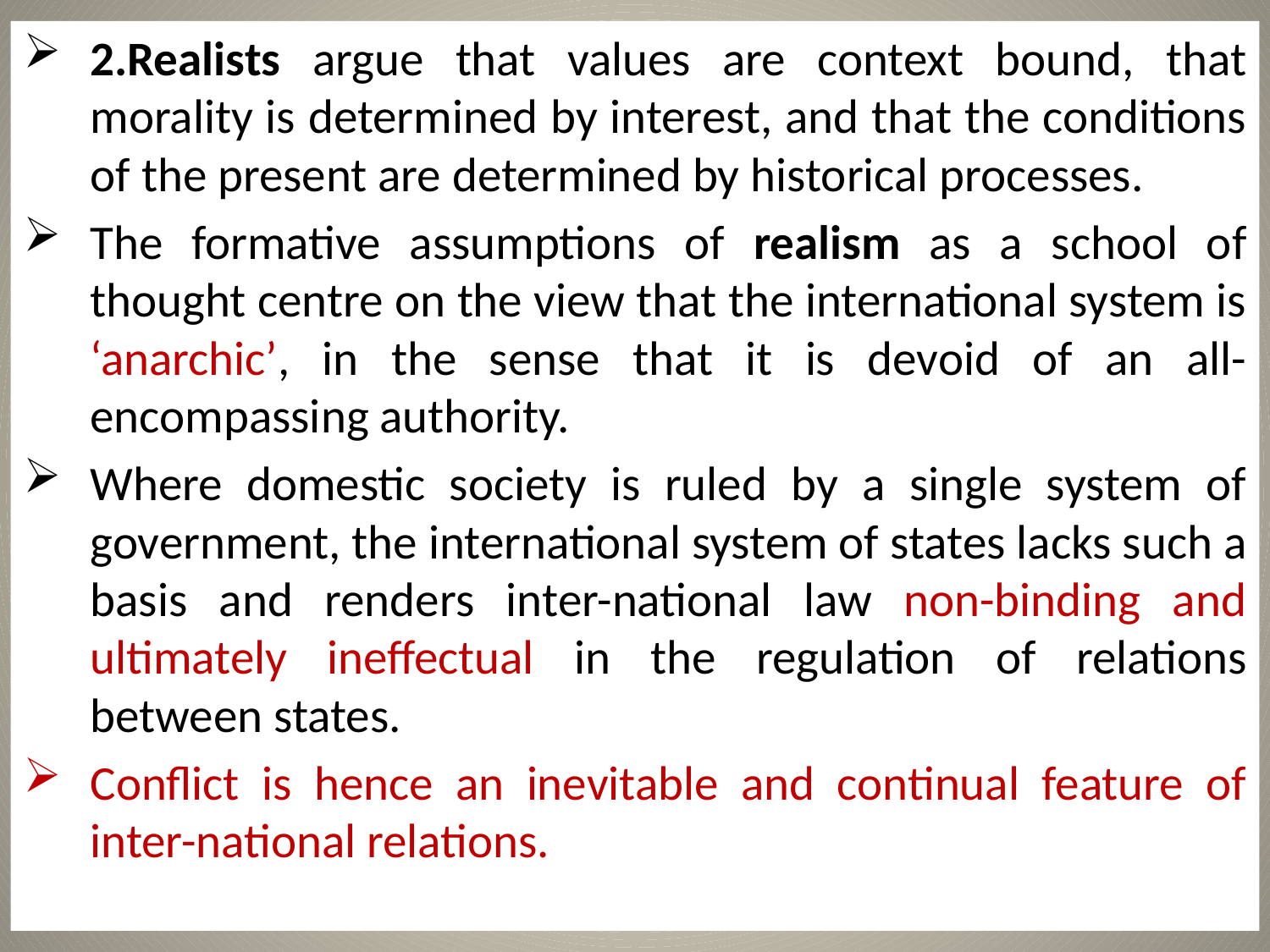

2.Realists argue that values are context bound, that morality is determined by interest, and that the conditions of the present are determined by historical processes.
The formative assumptions of realism as a school of thought centre on the view that the international system is ‘anarchic’, in the sense that it is devoid of an all-encompassing authority.
Where domestic society is ruled by a single system of government, the international system of states lacks such a basis and renders inter-national law non-binding and ultimately ineffectual in the regulation of relations between states.
Conflict is hence an inevitable and continual feature of inter-national relations.